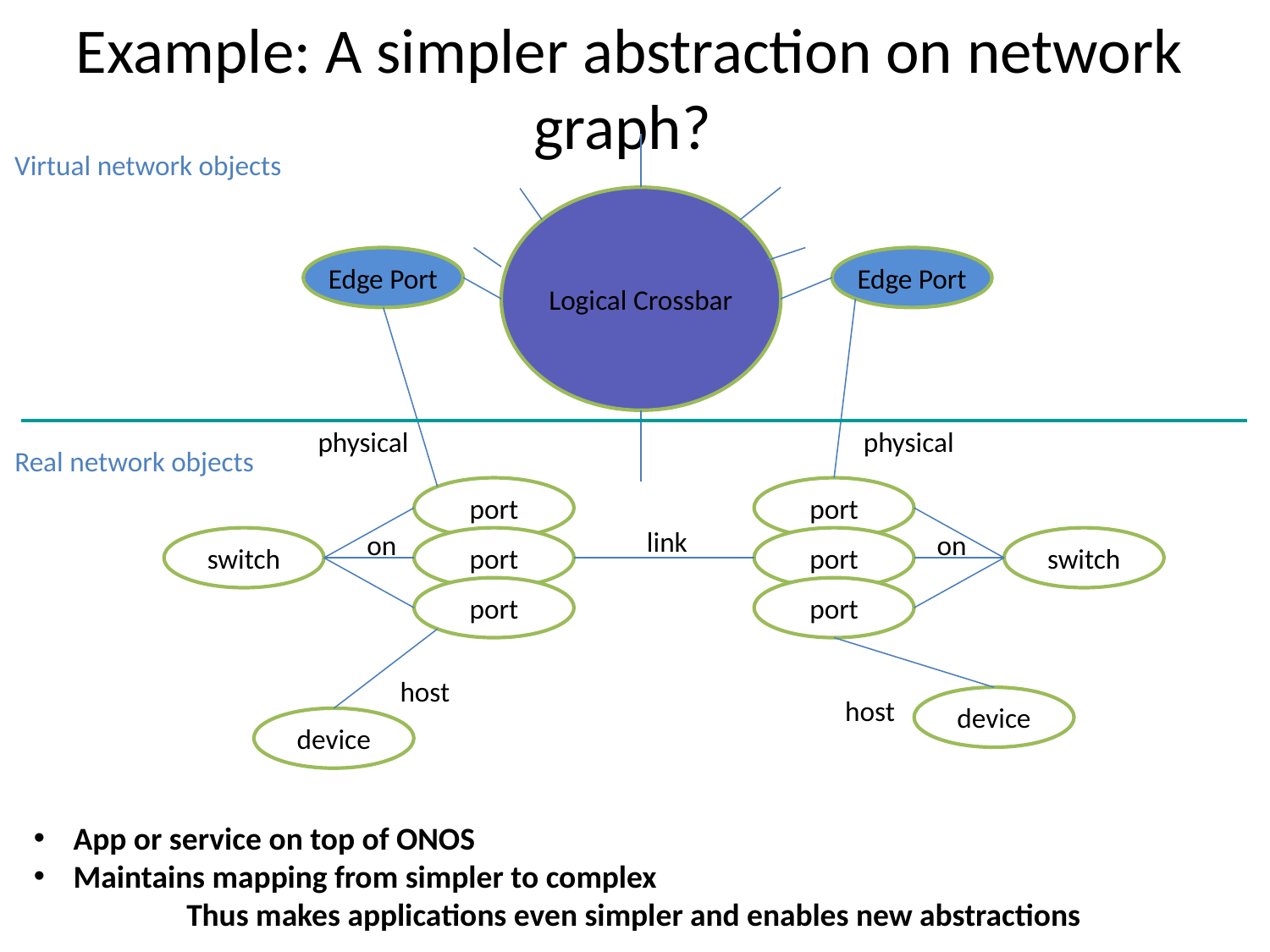

# Example: A simpler abstraction on network graph?
Virtual network objects
Logical Crossbar
Edge Port
Edge Port
physical
physical
port
port
link
on
on
switch
port
port
switch
port
port
host
host
device
device
Real network objects
App or service on top of ONOS
Maintains mapping from simpler to complex
Thus makes applications even simpler and enables new abstractions